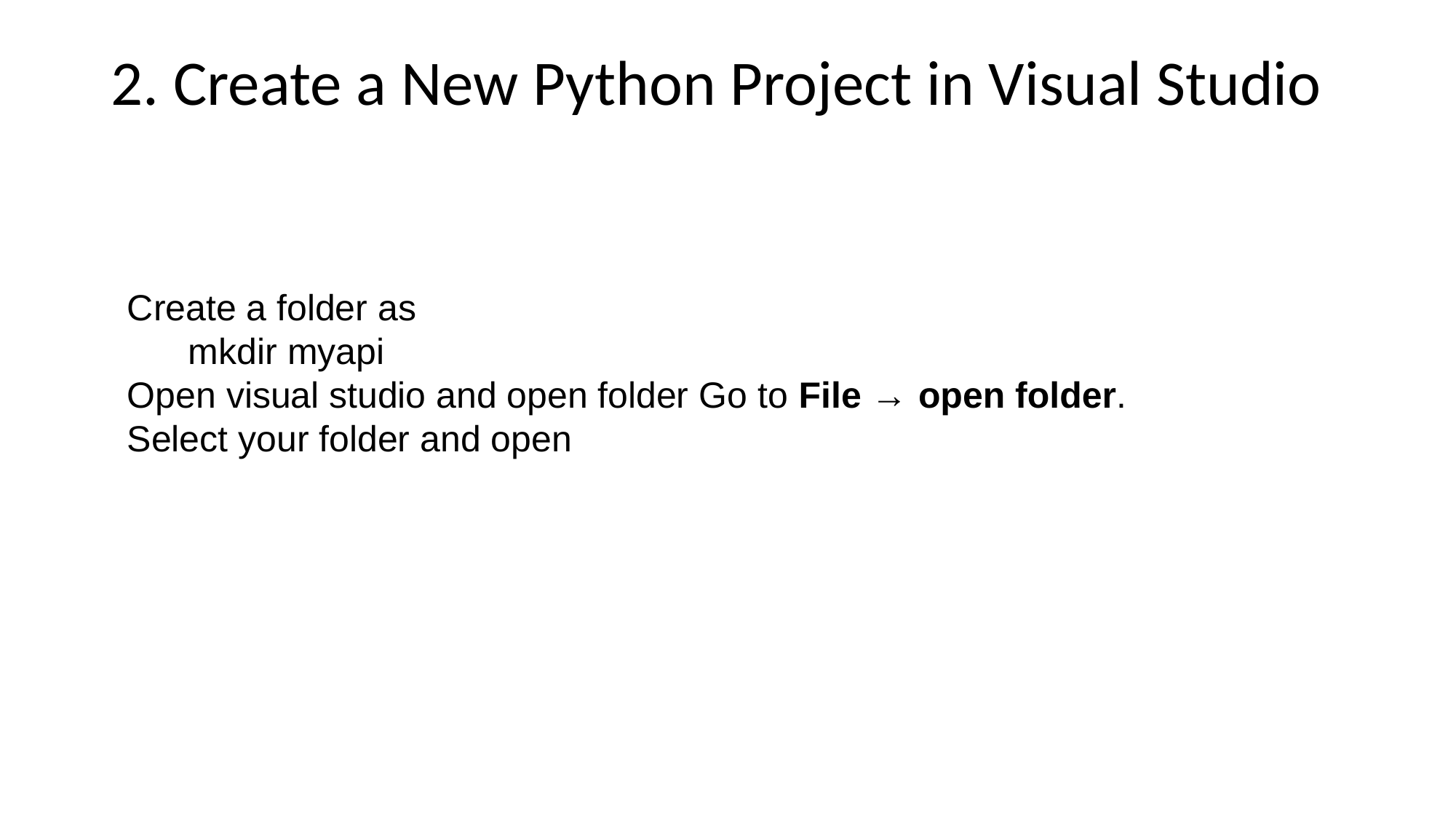

# 2. Create a New Python Project in Visual Studio

Create a folder as
      mkdir myapi
Open visual studio and open folder Go to File → open folder.
Select your folder and open